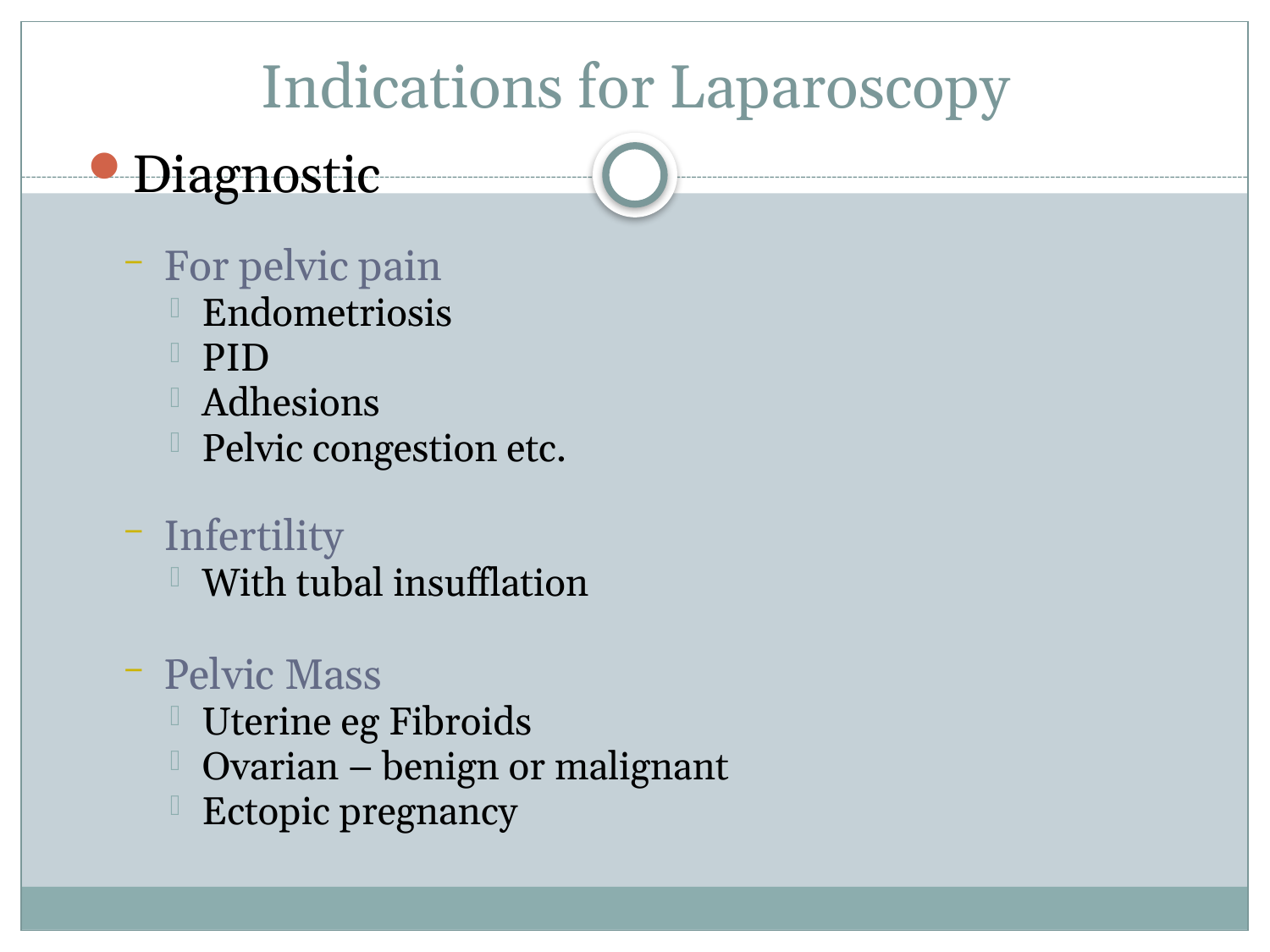

# Indications for Laparoscopy
Diagnostic

For pelvic pain
Endometriosis
PID
Adhesions
Pelvic congestion etc.

Infertility
With tubal insufflation

Pelvic Mass
Uterine eg Fibroids
Ovarian – benign or malignant
Ectopic pregnancy